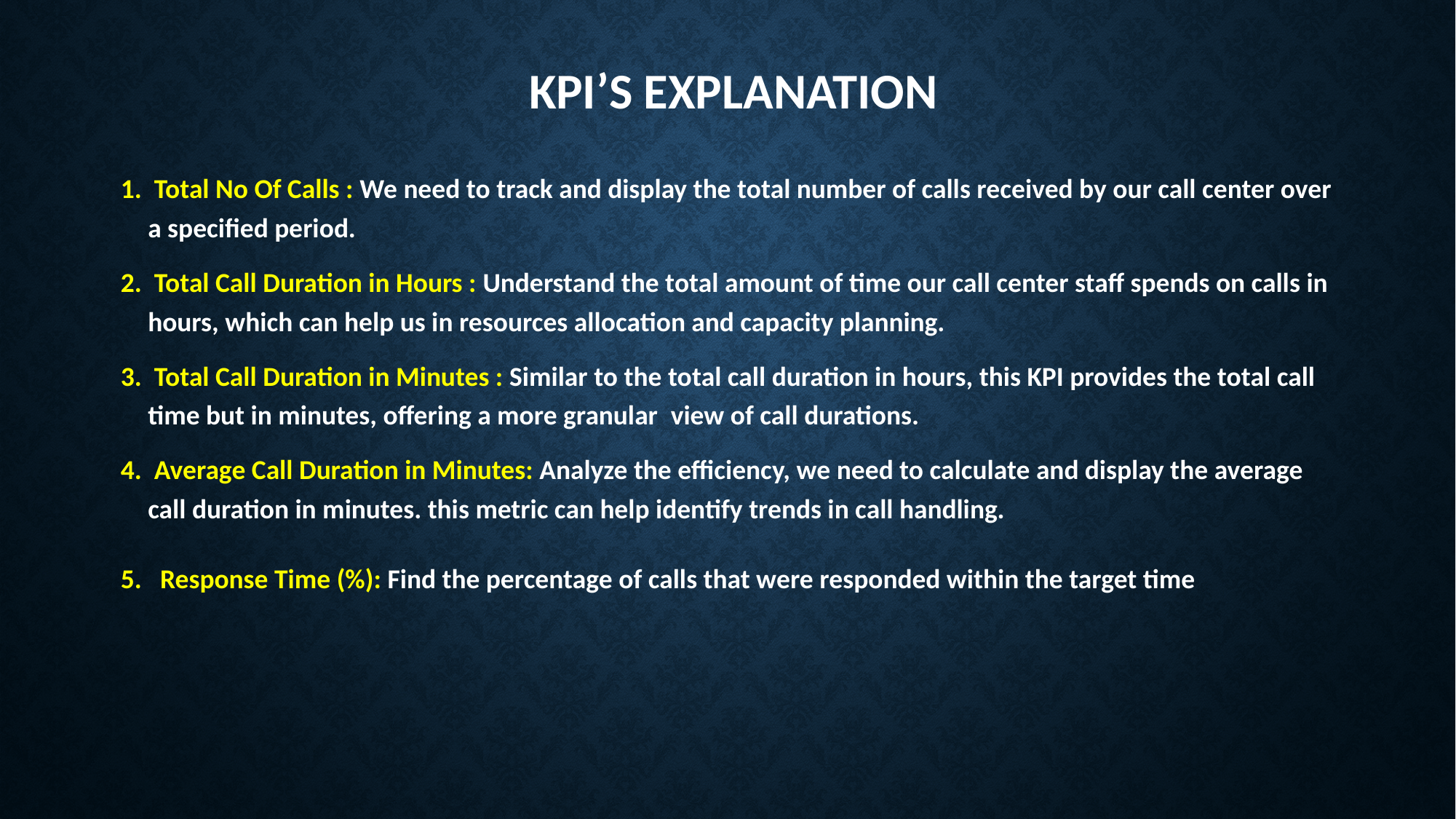

# KPI’S EXPLANATION
 Total No Of Calls : We need to track and display the total number of calls received by our call center over a specified period.
 Total Call Duration in Hours : Understand the total amount of time our call center staff spends on calls in hours, which can help us in resources allocation and capacity planning.
 Total Call Duration in Minutes : Similar to the total call duration in hours, this KPI provides the total call time but in minutes, offering a more granular  view of call durations.
 Average Call Duration in Minutes: Analyze the efficiency, we need to calculate and display the average call duration in minutes. this metric can help identify trends in call handling.
  Response Time (%): Find the percentage of calls that were responded within the target time